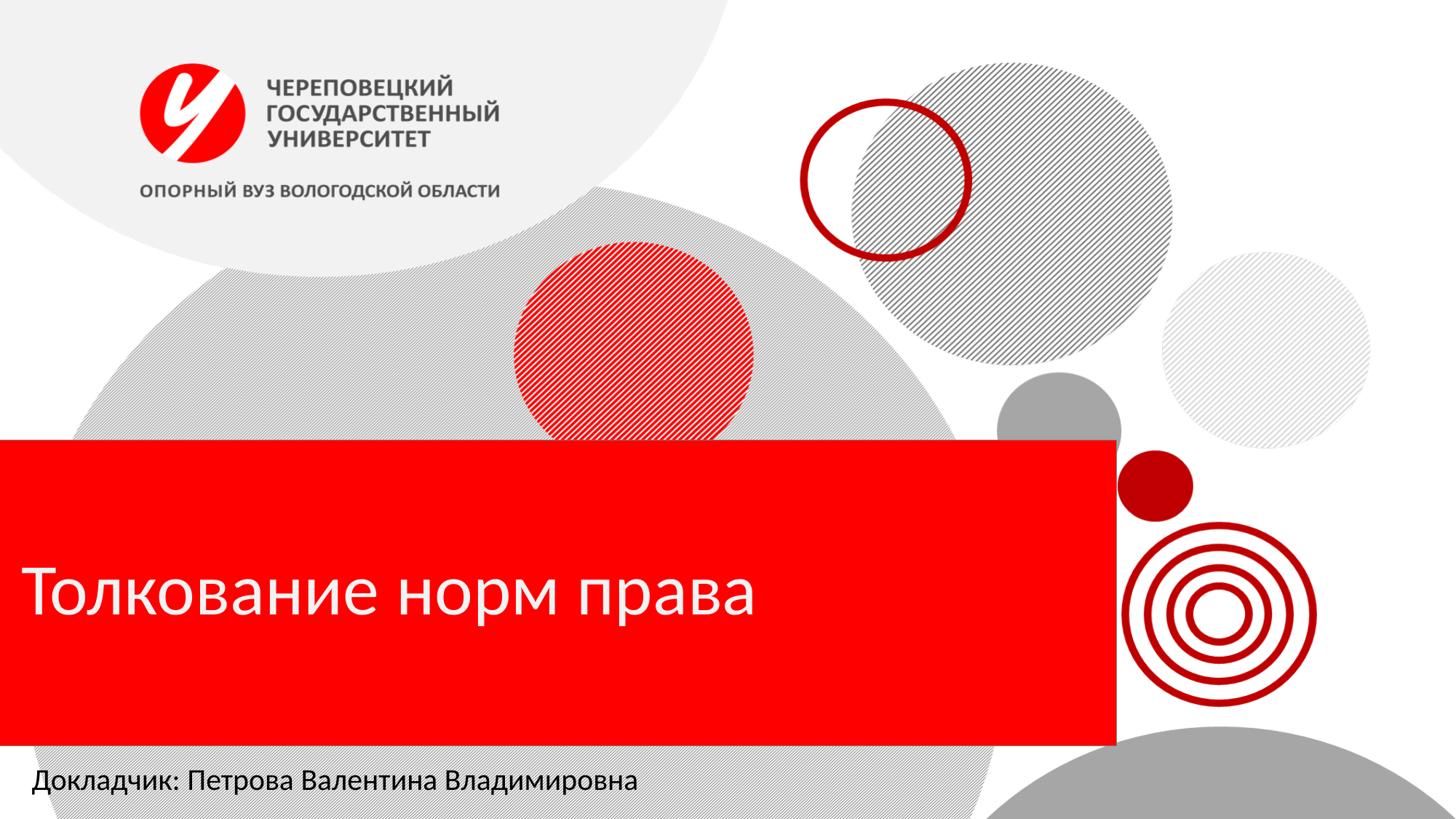

Толкование норм права

Докладчик: Петрова Валентина Владимировна